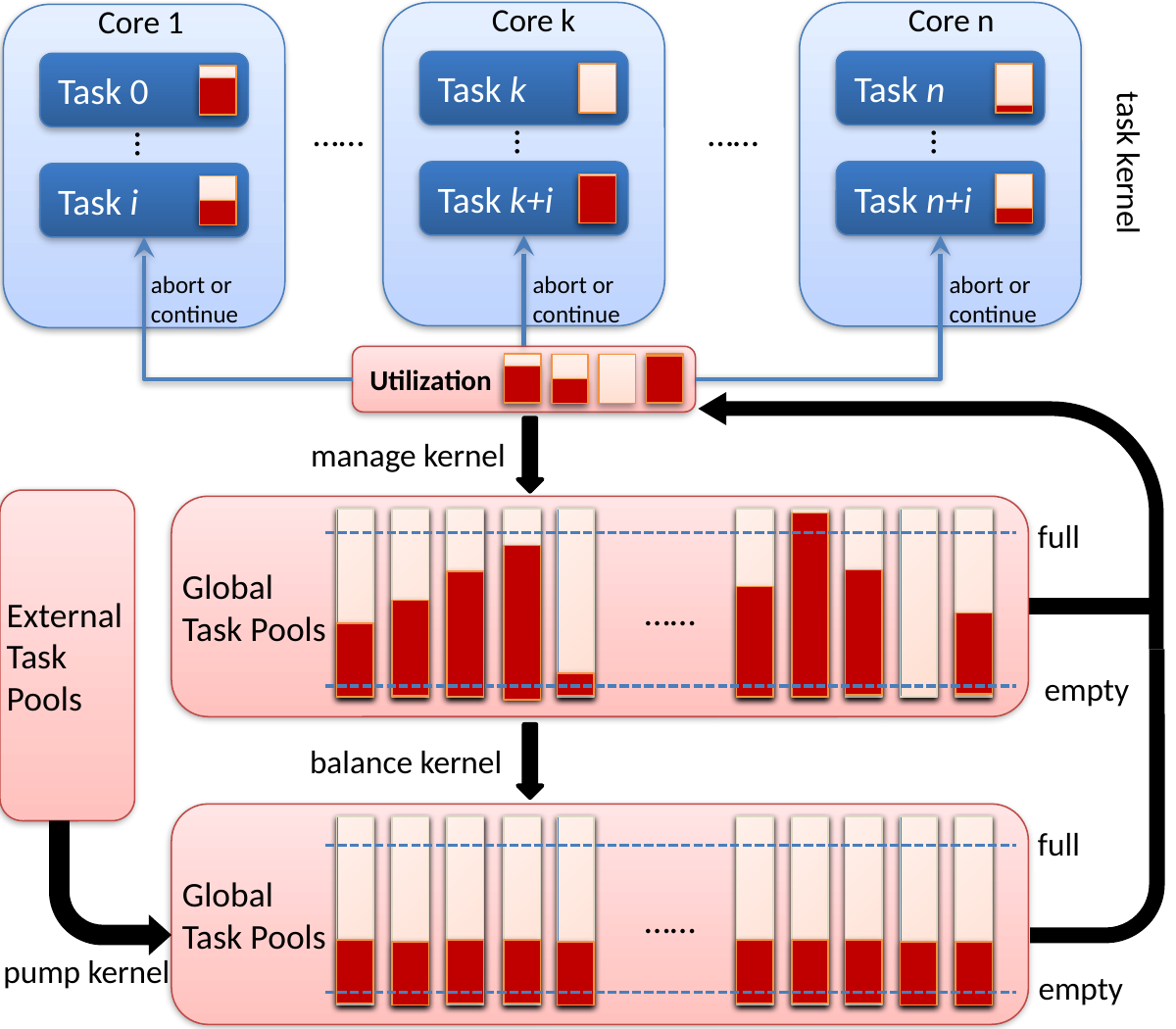

Core k
Core n
Core 1

Task k
Task n
Task 0

……
……

…
…
…
task kernel
Task k+i
Task n+i
Task i

abort or
continue
abort or
continue
abort or
continue
Utilization

manage kernel
External Task Pools
Global
Task Pools

full

……

empty

balance kernel
Global
Task Pools

full

……

pump kernel
empty